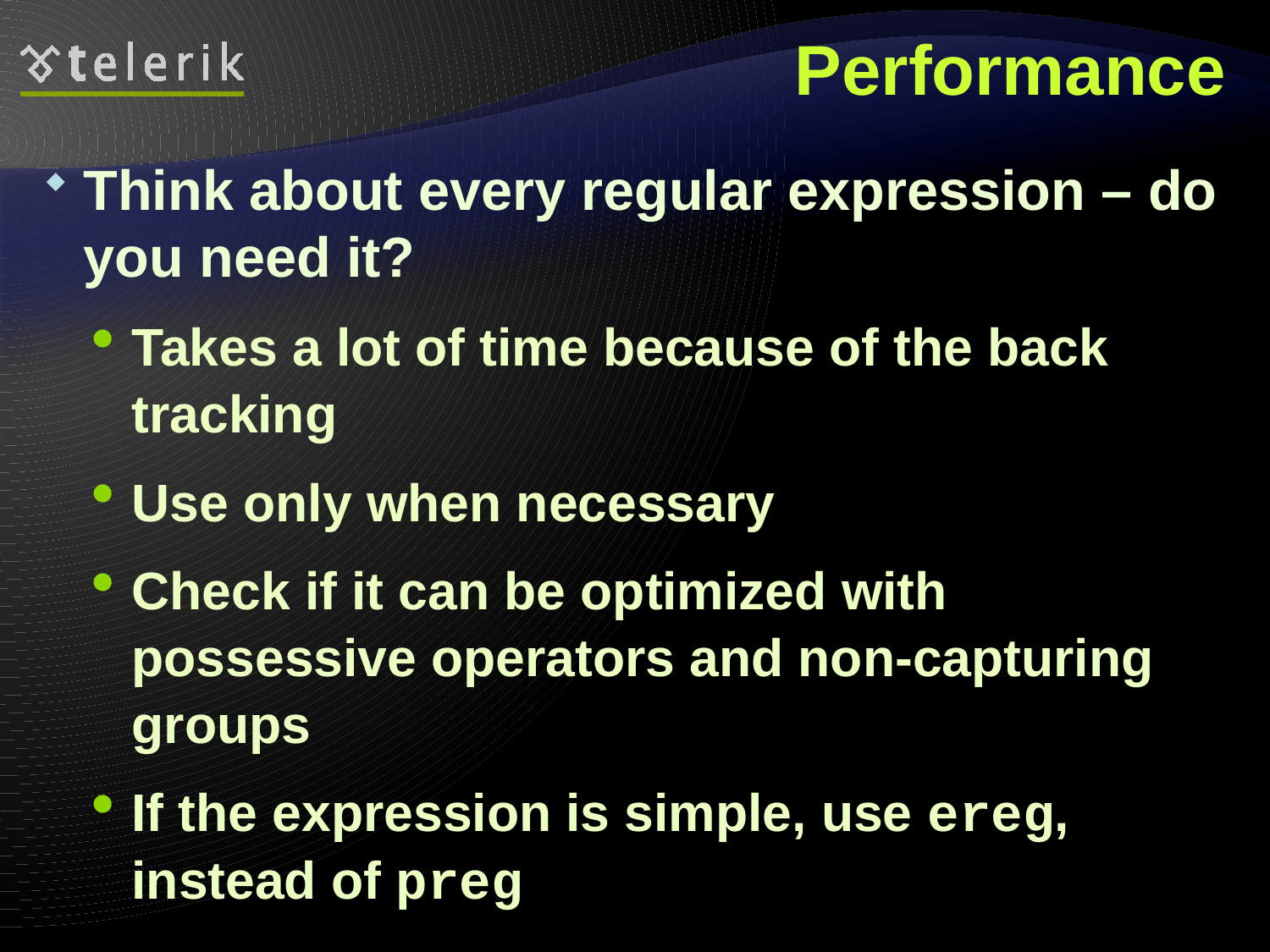

# Performance
Think about every regular expression – do you need it?
Takes a lot of time because of the back tracking
Use only when necessary
Check if it can be optimized with possessive operators and non-capturing groups
If the expression is simple, use ereg, instead of preg